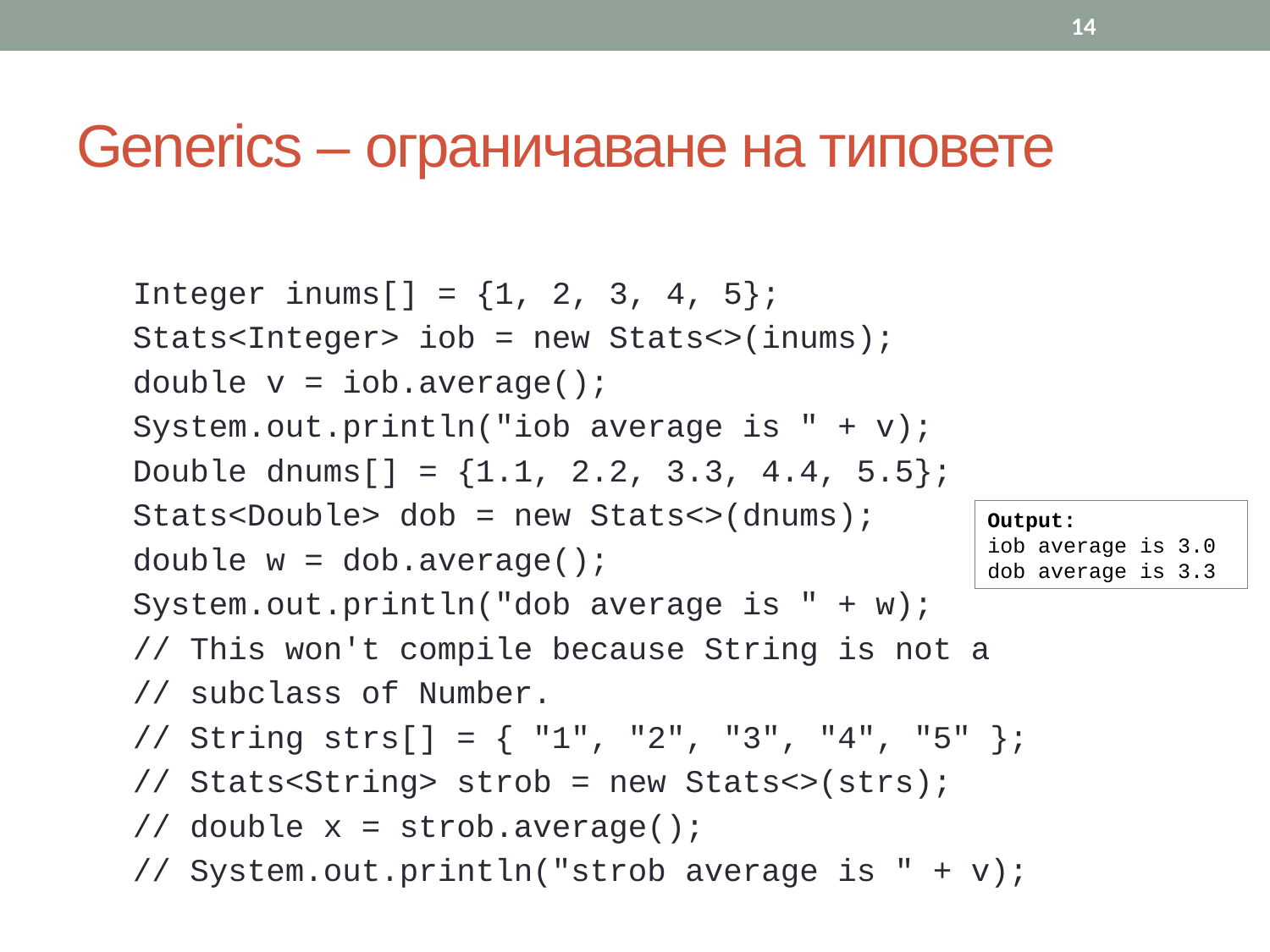

14
# Generics – ограничаване на типовете
Integer inums[] = {1, 2, 3, 4, 5};
Stats<Integer> iob = new Stats<>(inums);
double v = iob.average();
System.out.println("iob average is " + v);
Double dnums[] = {1.1, 2.2, 3.3, 4.4, 5.5};
Stats<Double> dob = new Stats<>(dnums);
double w = dob.average();
System.out.println("dob average is " + w);
// This won't compile because String is not a
// subclass of Number.
// String strs[] = { "1", "2", "3", "4", "5" };
// Stats<String> strob = new Stats<>(strs);
// double x = strob.average();
// System.out.println("strob average is " + v);
Output:
iob average is 3.0
dob average is 3.3